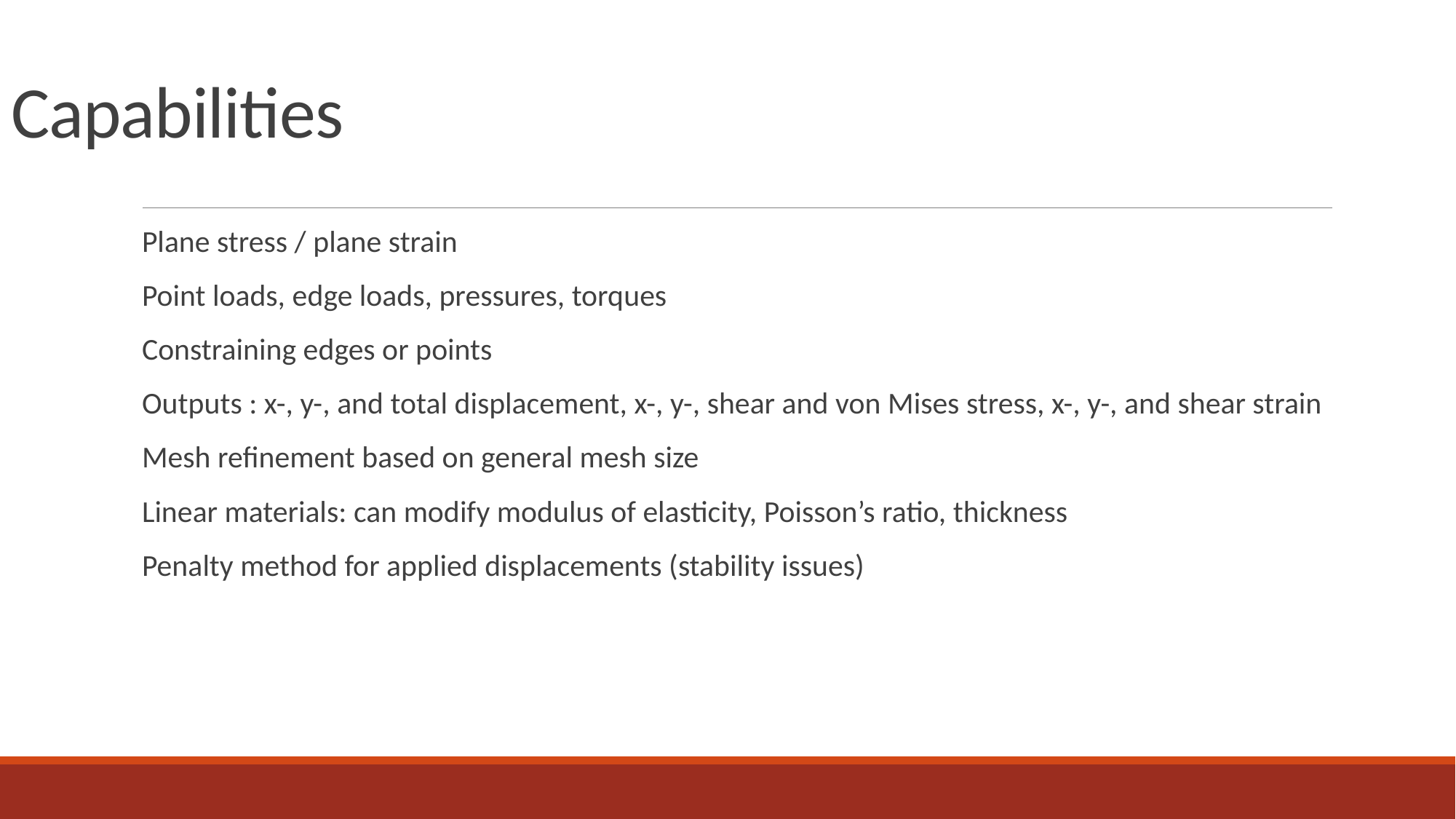

# Capabilities
Plane stress / plane strain
Point loads, edge loads, pressures, torques
Constraining edges or points
Outputs : x-, y-, and total displacement, x-, y-, shear and von Mises stress, x-, y-, and shear strain
Mesh refinement based on general mesh size
Linear materials: can modify modulus of elasticity, Poisson’s ratio, thickness
Penalty method for applied displacements (stability issues)